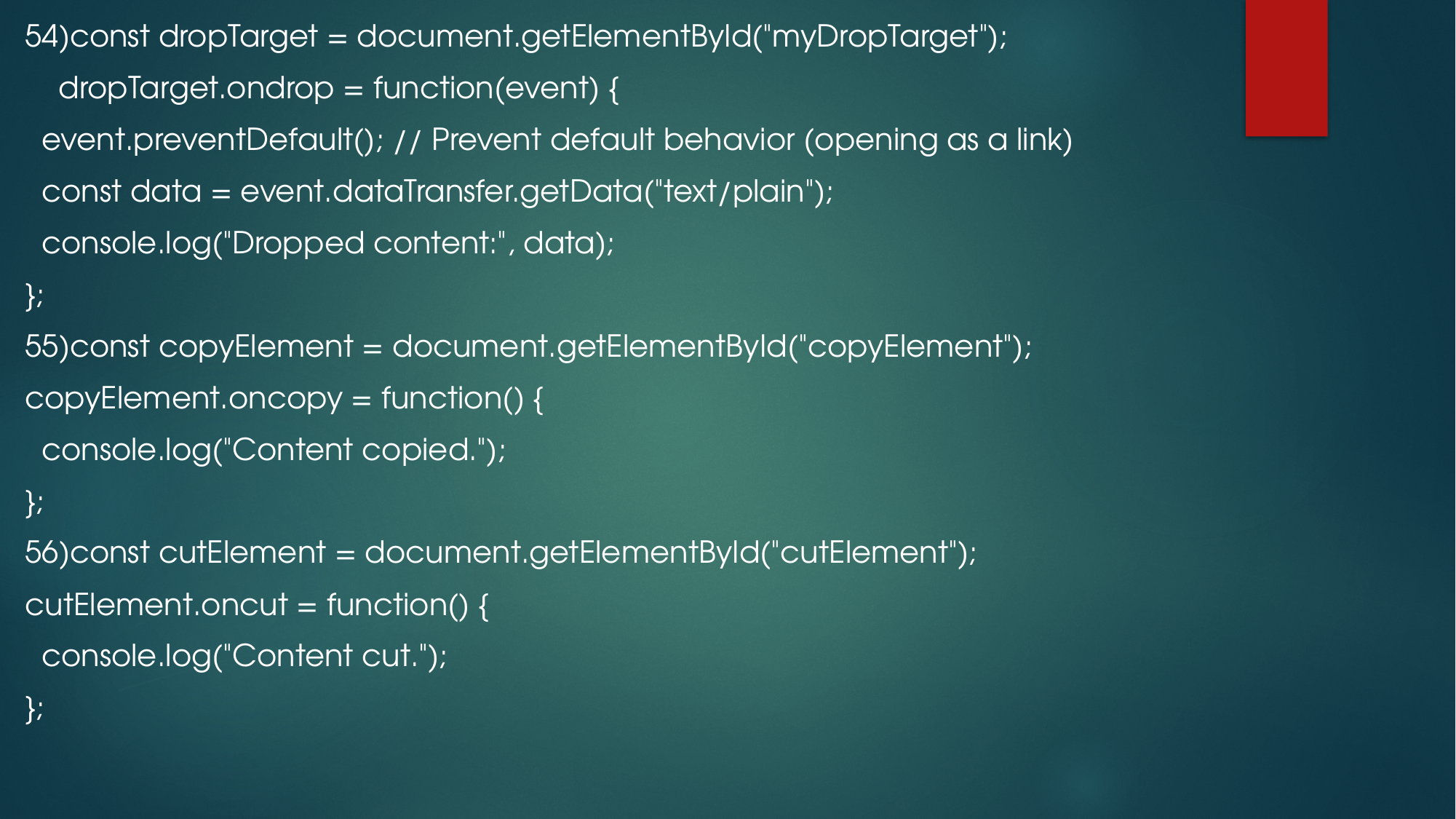

54)const dropTarget = document.getElementById("myDropTarget");
    dropTarget.ondrop = function(event) {
  event.preventDefault(); // Prevent default behavior (opening as a link)
  const data = event.dataTransfer.getData("text/plain");
  console.log("Dropped content:", data);
};
55)const copyElement = document.getElementById("copyElement");
copyElement.oncopy = function() {
  console.log("Content copied.");
};
56)const cutElement = document.getElementById("cutElement");
cutElement.oncut = function() {
  console.log("Content cut.");
};